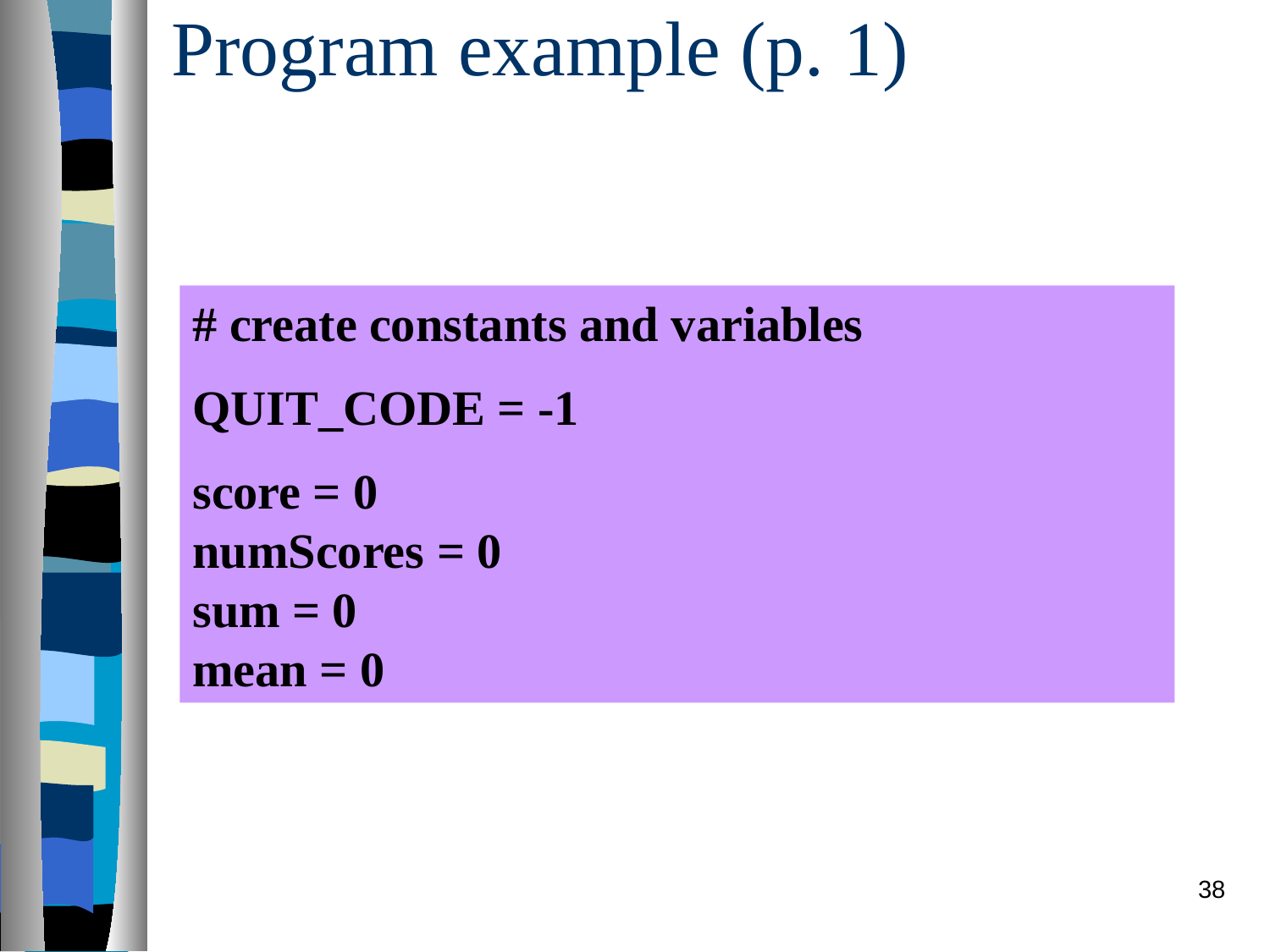

# Program example (p. 1)
# create constants and variables
QUIT_CODE = -1
score = 0
numScores = 0
sum = 0
mean = 0
38